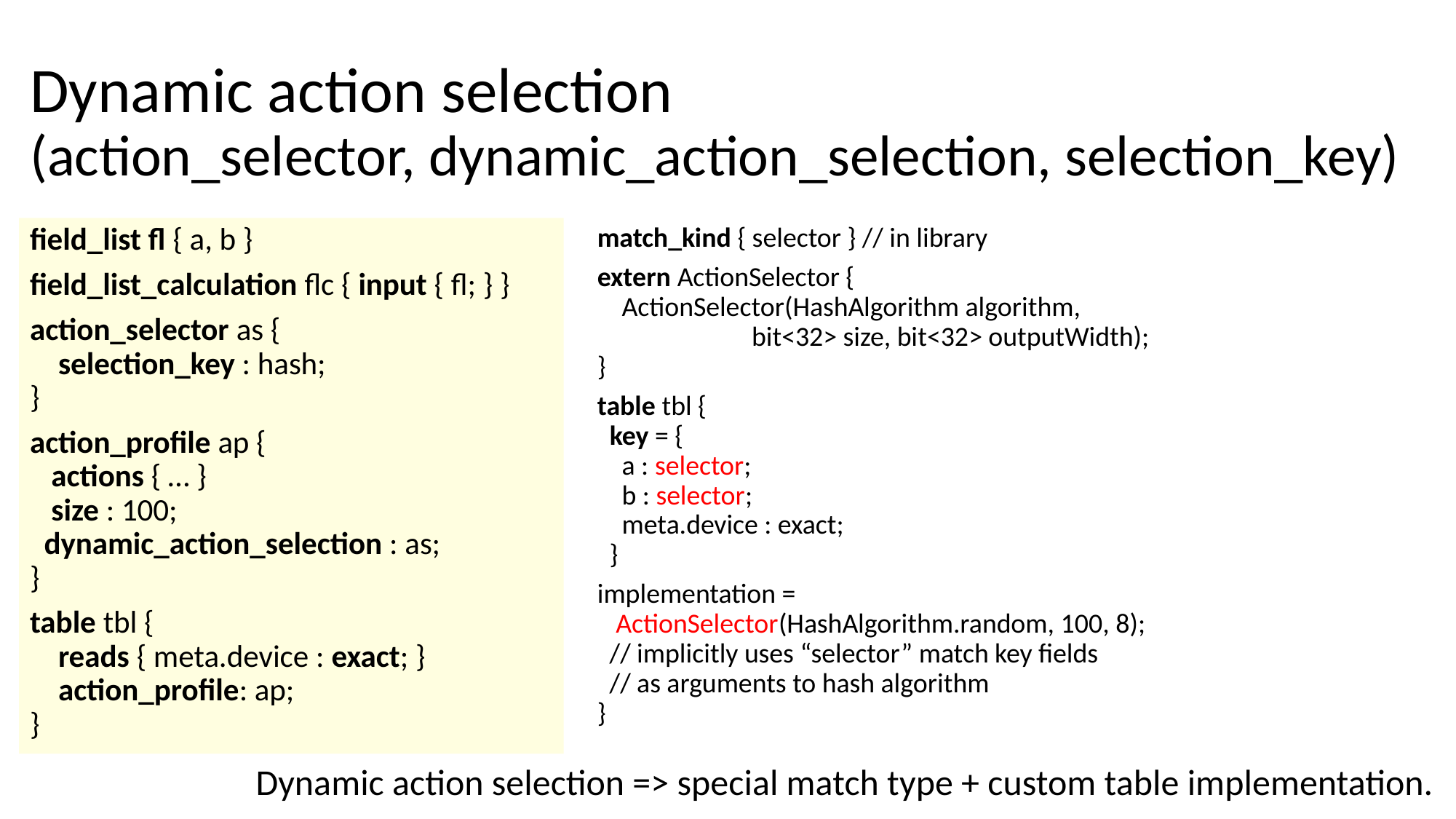

# Dynamic action selection (action_selector, dynamic_action_selection, selection_key)
match_kind { selector } // in library
extern ActionSelector {
    ActionSelector(HashAlgorithm algorithm,
                         bit<32> size, bit<32> outputWidth);
}
table tbl {
  key = {
    a : selector;
    b : selector;
    meta.device : exact;
  }
implementation =
   ActionSelector(HashAlgorithm.random, 100, 8);
  // implicitly uses “selector” match key fields
  // as arguments to hash algorithm
}
field_list fl { a, b }
field_list_calculation flc { input { fl; } }
action_selector as {
    selection_key : hash;
}
action_profile ap {
   actions { … }
   size : 100;
  dynamic_action_selection : as;
}
table tbl {
    reads { meta.device : exact; }
    action_profile: ap;
}
Dynamic action selection => special match type + custom table implementation.